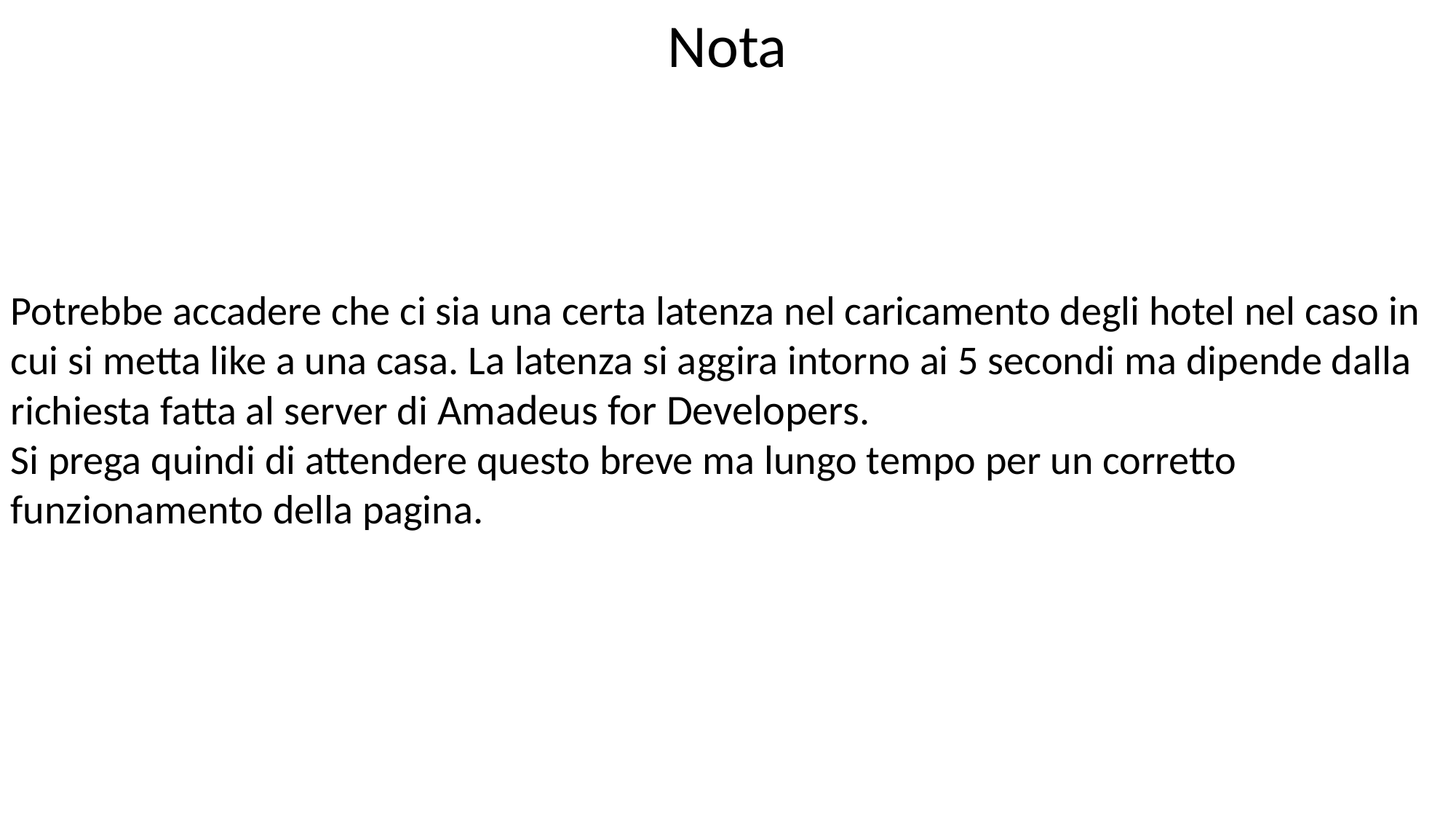

Nota
Potrebbe accadere che ci sia una certa latenza nel caricamento degli hotel nel caso in cui si metta like a una casa. La latenza si aggira intorno ai 5 secondi ma dipende dalla richiesta fatta al server di Amadeus for Developers.
Si prega quindi di attendere questo breve ma lungo tempo per un corretto funzionamento della pagina.